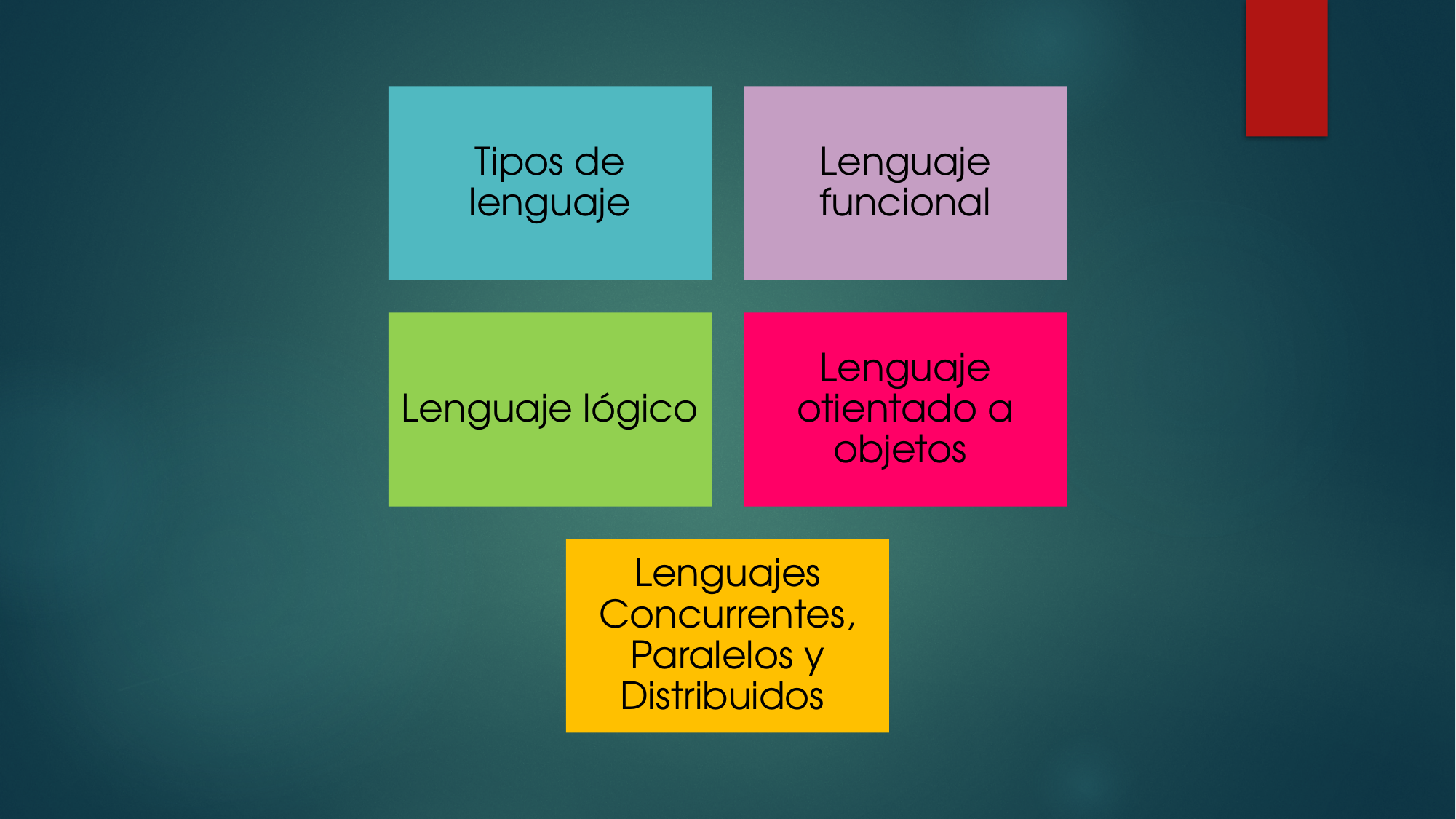

Tipos de lenguaje
Lenguaje funcional
Lenguaje lógico
Lenguaje otientado a objetos
Lenguajes Concurrentes, Paralelos y Distribuidos